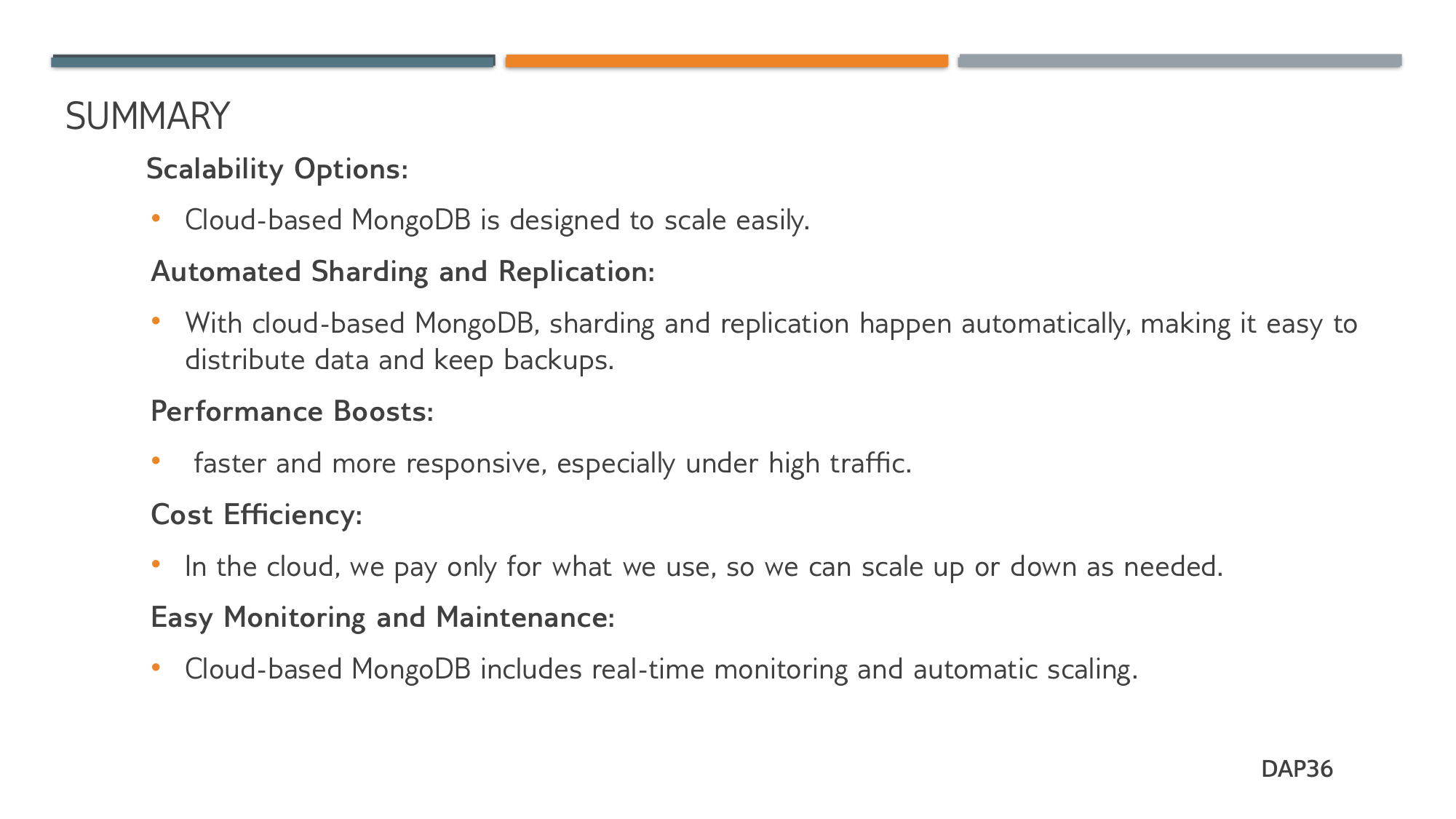

# summary
  Scalability Options:
Cloud-based MongoDB is designed to scale easily.
Automated Sharding and Replication:
With cloud-based MongoDB, sharding and replication happen automatically, making it easy to distribute data and keep backups.
Performance Boosts:
 faster and more responsive, especially under high traffic.
Cost Efficiency:
In the cloud, we pay only for what we use, so we can scale up or down as needed.
Easy Monitoring and Maintenance:
Cloud-based MongoDB includes real-time monitoring and automatic scaling.
dap36